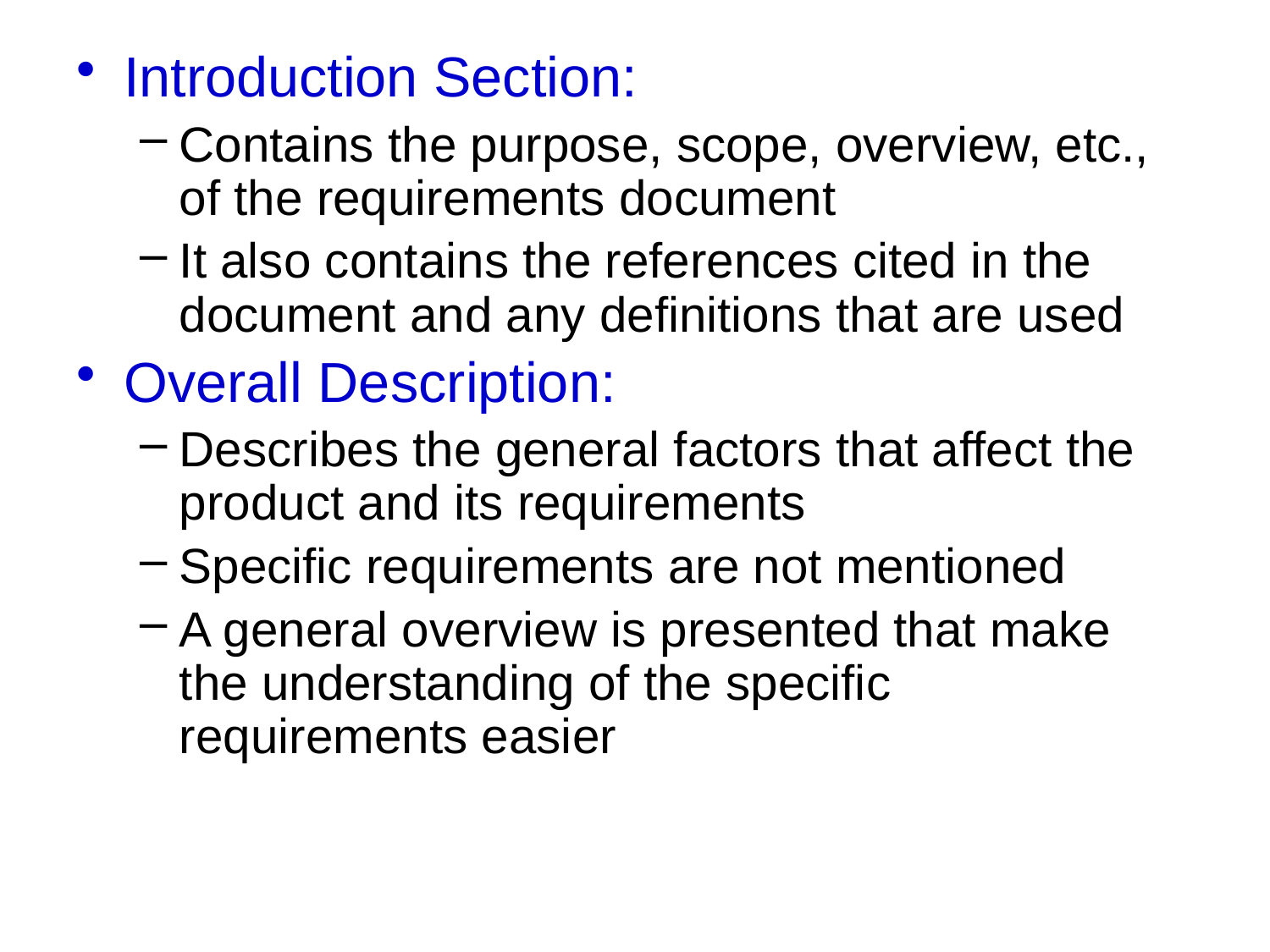

Introduction Section:
Contains the purpose, scope, overview, etc., of the requirements document
It also contains the references cited in the document and any definitions that are used
Overall Description:
Describes the general factors that affect the product and its requirements
Specific requirements are not mentioned
A general overview is presented that make the understanding of the specific requirements easier